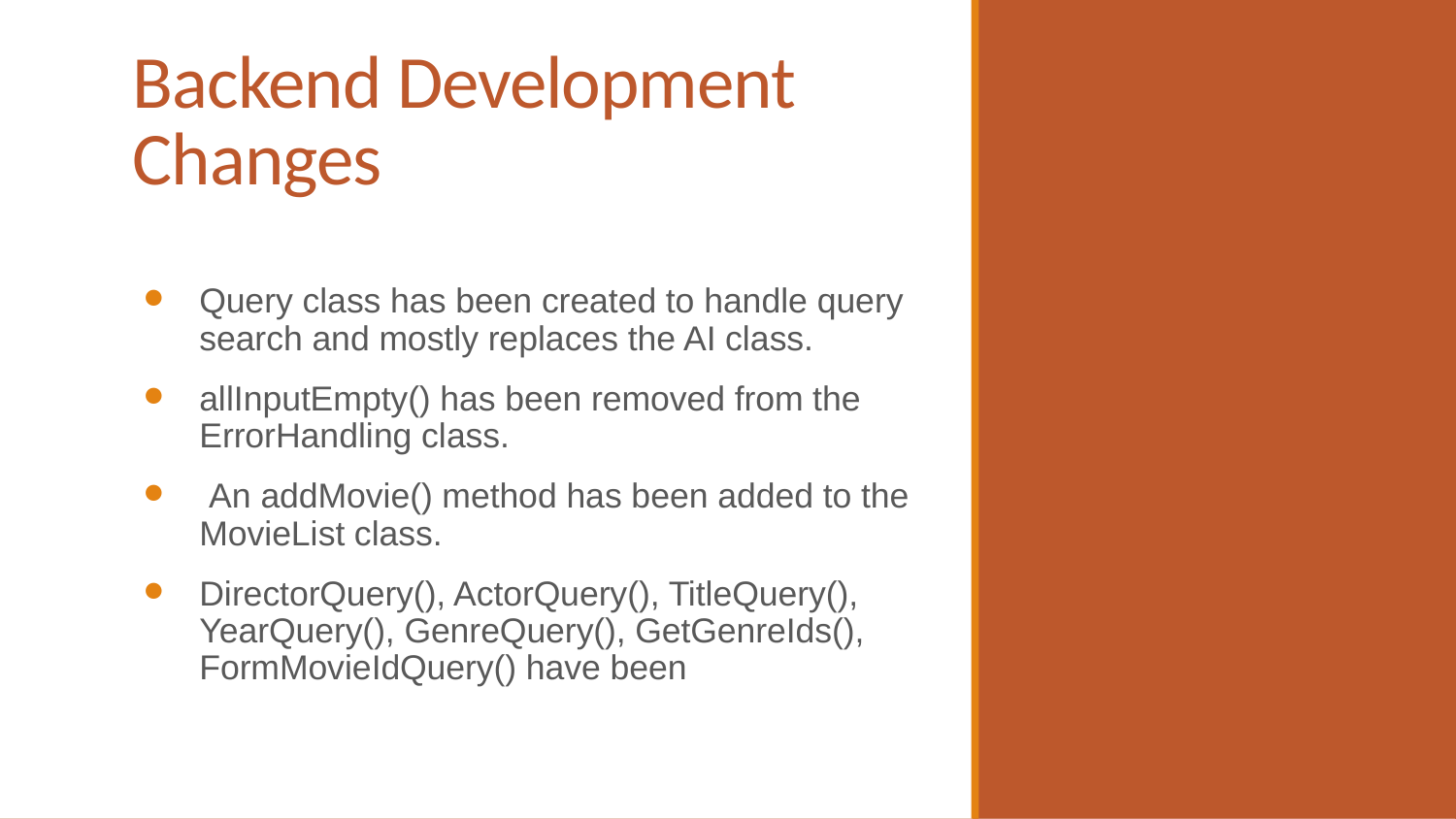

# Backend Development Changes

Query class has been created to handle query search and mostly replaces the AI class.
allInputEmpty() has been removed from the ErrorHandling class.
 An addMovie() method has been added to the MovieList class.
DirectorQuery(), ActorQuery(), TitleQuery(), YearQuery(), GenreQuery(), GetGenreIds(), FormMovieIdQuery() have been